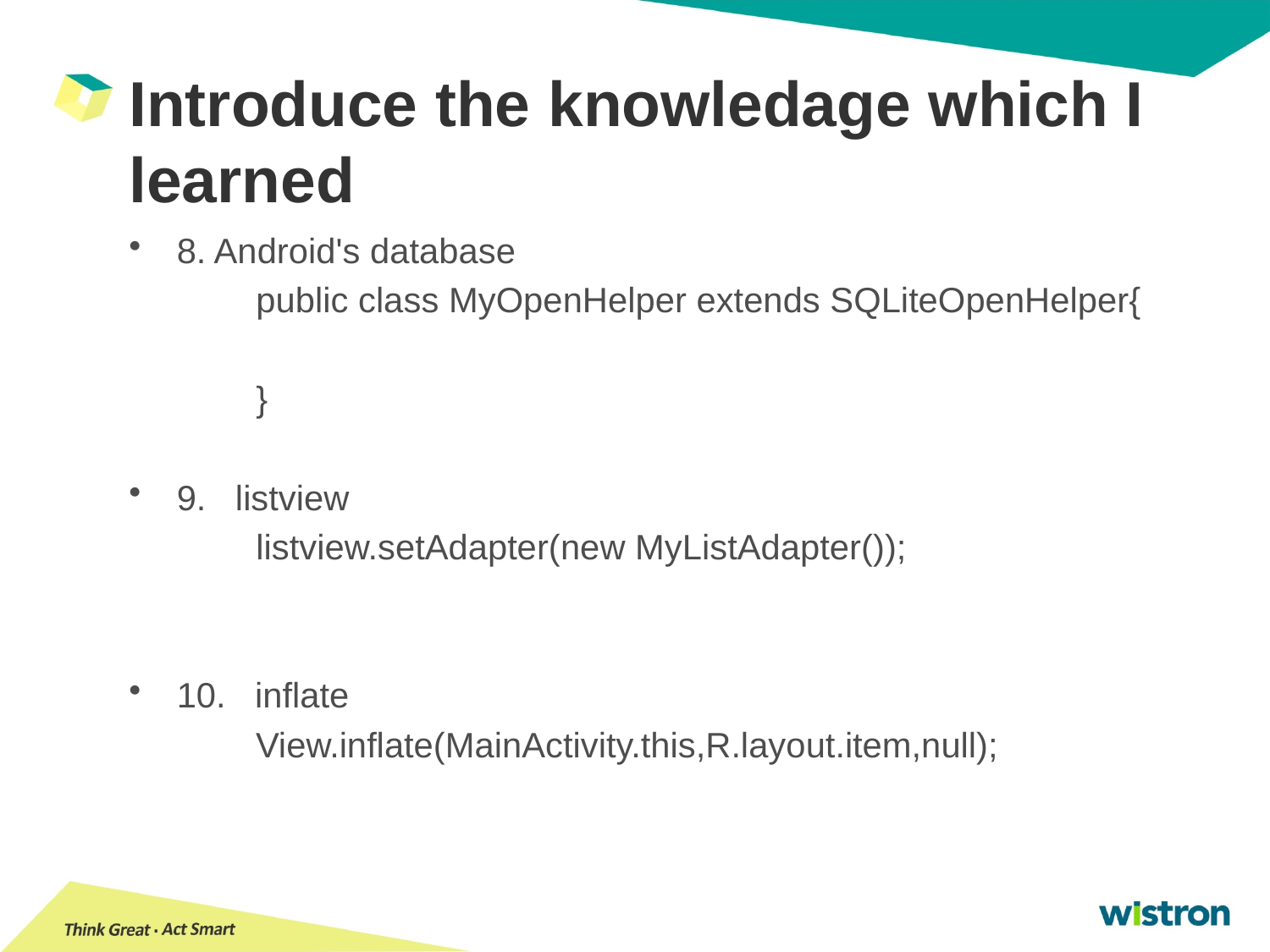

# Introduce the knowledage which I learned
8. Android's database
	public class MyOpenHelper extends SQLiteOpenHelper{

	}

9.   listview
	listview.setAdapter(new MyListAdapter());

10.   inflate
             View.inflate(MainActivity.this,R.layout.item,null);